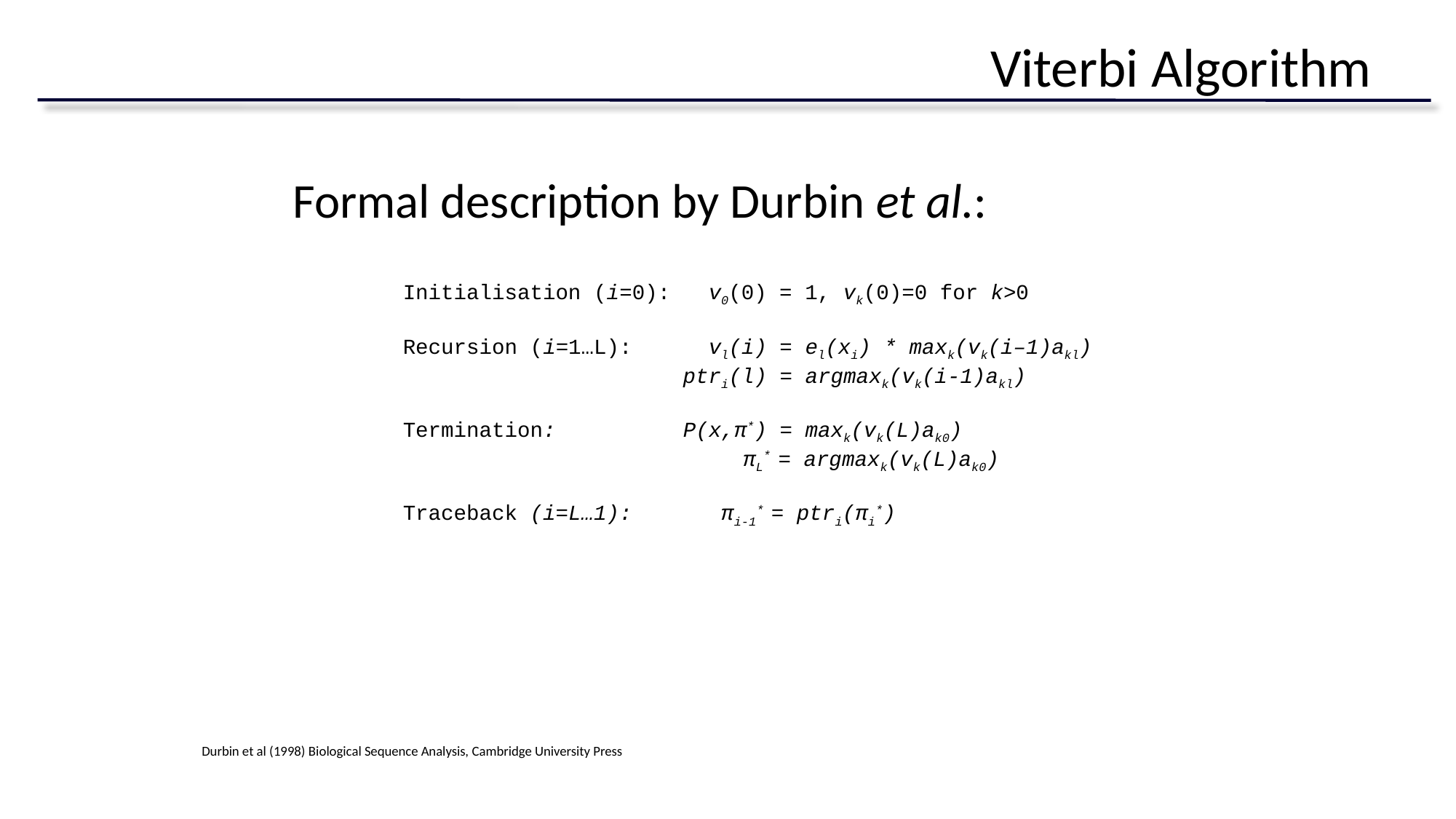

# Viterbi Algorithm
Formal description by Durbin et al.:
Initialisation (i=0):   v0(0) = 1, vk(0)=0 for k>0

Recursion (i=1…L):      vl(i) = el(xi) * maxk(vk(i–1)akl)
                      ptri(l) = argmaxk(vk(i-1)akl)

Termination:          P(x,π*) = maxk(vk(L)ak0)
			 πL* = argmaxk(vk(L)ak0)

Traceback (i=L…1):       πi-1* = ptri(πi*)
Durbin et al (1998) Biological Sequence Analysis, Cambridge University Press